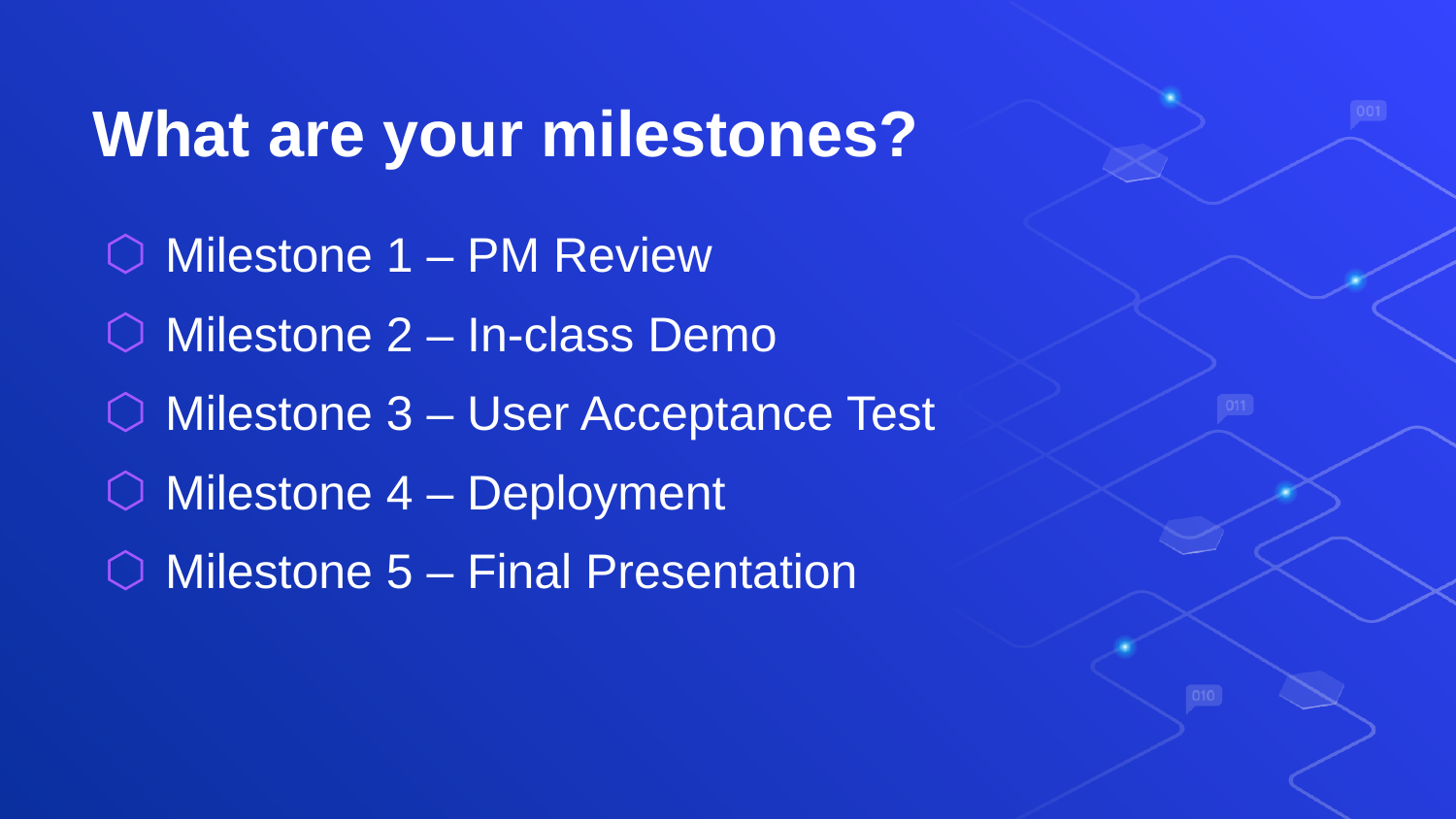

# What are your milestones?
Milestone 1 – PM Review
Milestone 2 – In-class Demo
Milestone 3 – User Acceptance Test
Milestone 4 – Deployment
Milestone 5 – Final Presentation